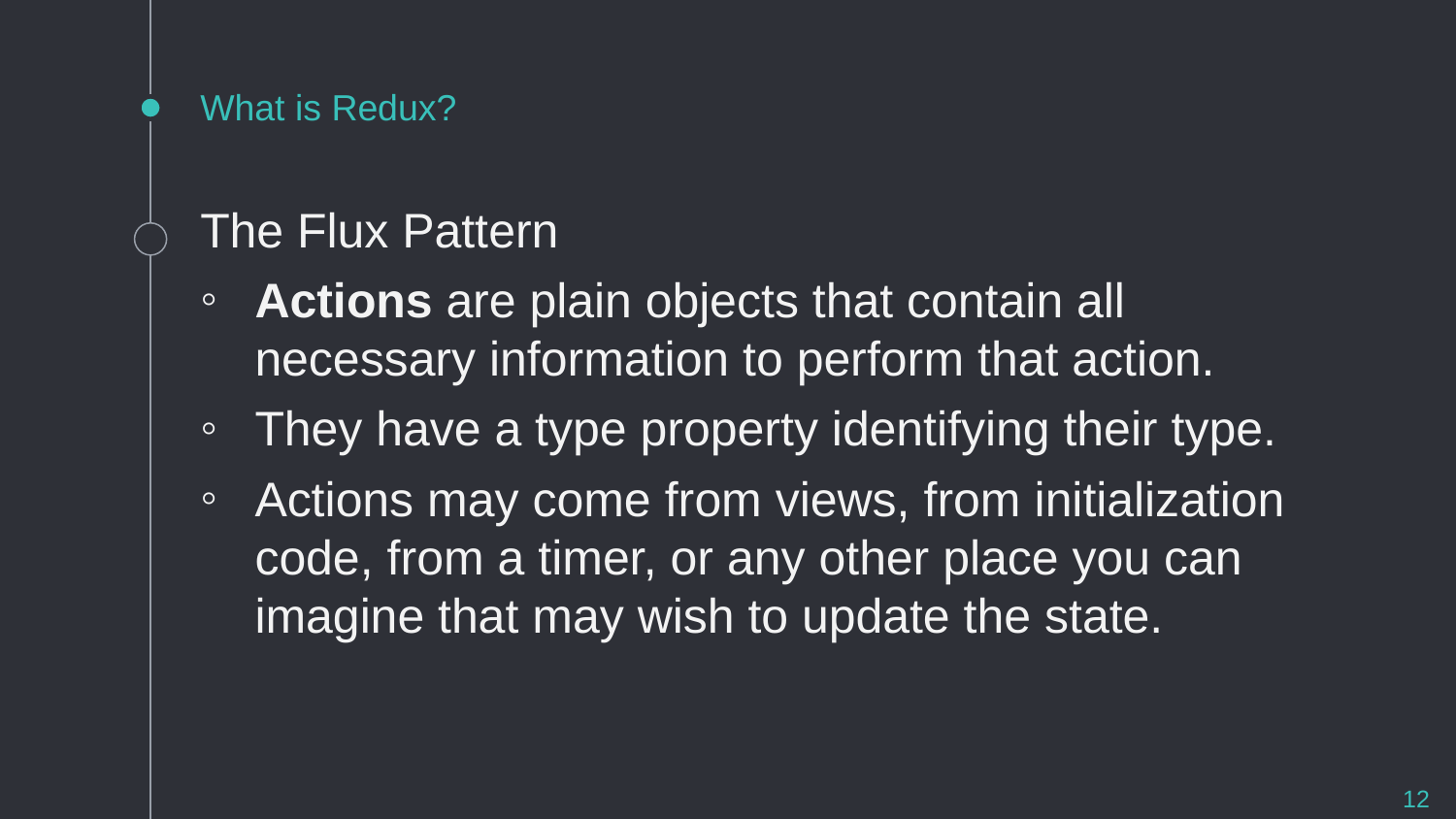

# What is Redux?
The Flux Pattern
Actions are plain objects that contain all necessary information to perform that action.
They have a type property identifying their type.
Actions may come from views, from initialization code, from a timer, or any other place you can imagine that may wish to update the state.
12